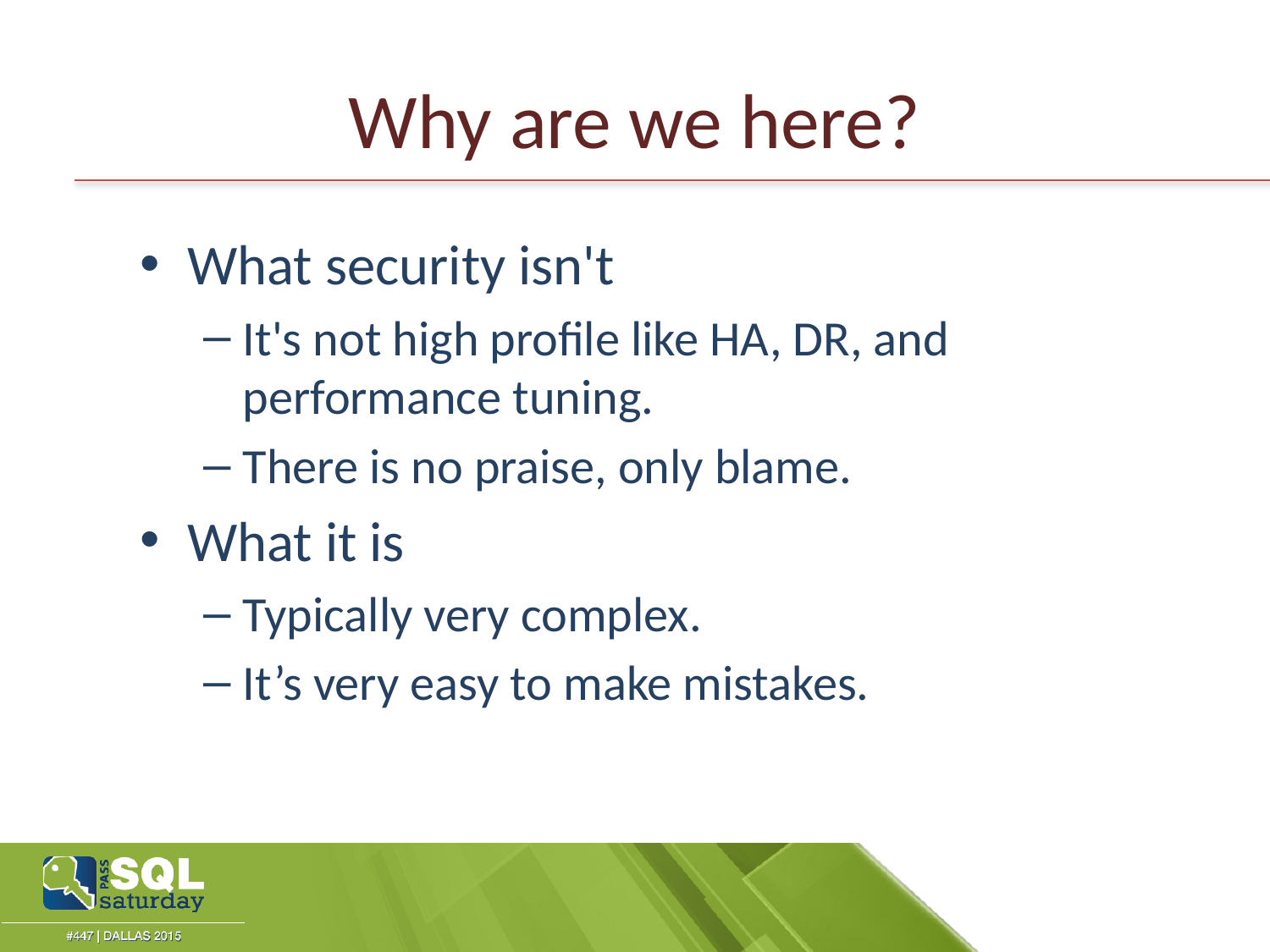

# Why are we here?
What security isn't
It's not high profile like HA, DR, and performance tuning.
There is no praise, only blame.
What it is
Typically very complex.
It’s very easy to make mistakes.